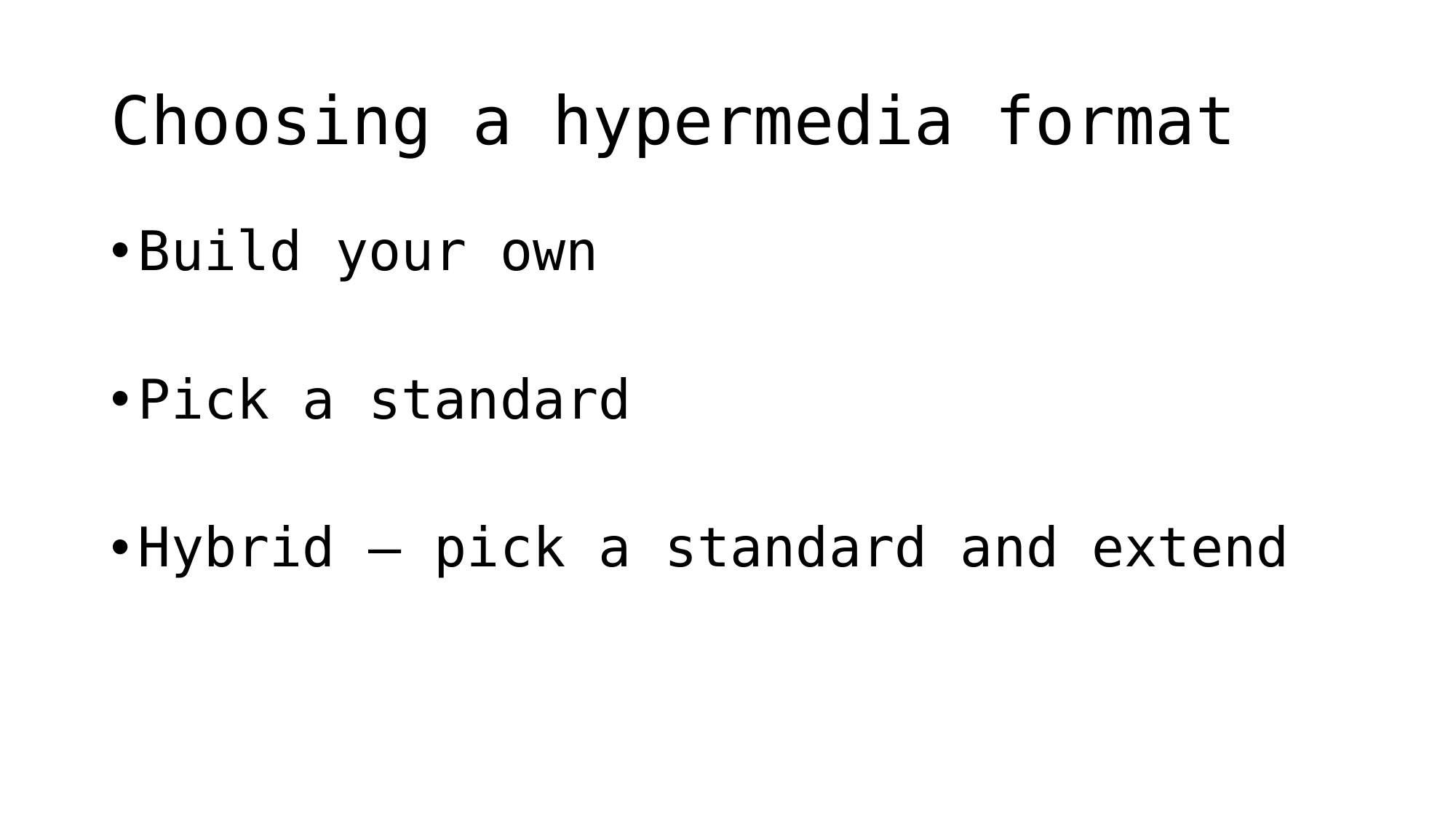

# Choosing a hypermedia format
Build your own

Pick a standard

Hybrid – pick a standard and extend